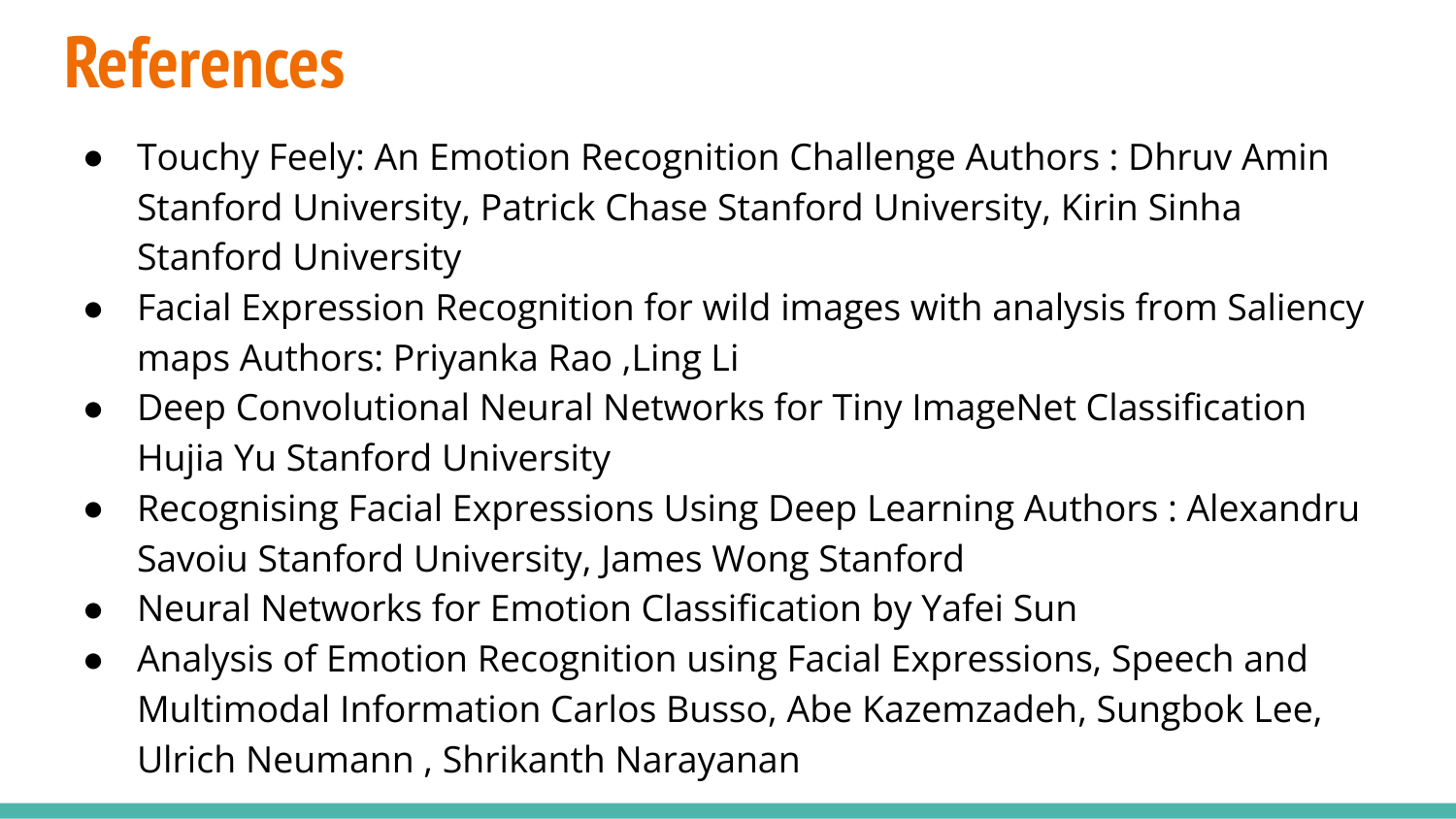

# References
Touchy Feely: An Emotion Recognition Challenge Authors : Dhruv Amin Stanford University, Patrick Chase Stanford University, Kirin Sinha Stanford University
Facial Expression Recognition for wild images with analysis from Saliency maps Authors: Priyanka Rao ,Ling Li
Deep Convolutional Neural Networks for Tiny ImageNet Classification Hujia Yu Stanford University
Recognising Facial Expressions Using Deep Learning Authors : Alexandru Savoiu Stanford University, James Wong Stanford
Neural Networks for Emotion Classification by Yafei Sun
Analysis of Emotion Recognition using Facial Expressions, Speech and Multimodal Information Carlos Busso, Abe Kazemzadeh, Sungbok Lee, Ulrich Neumann , Shrikanth Narayanan